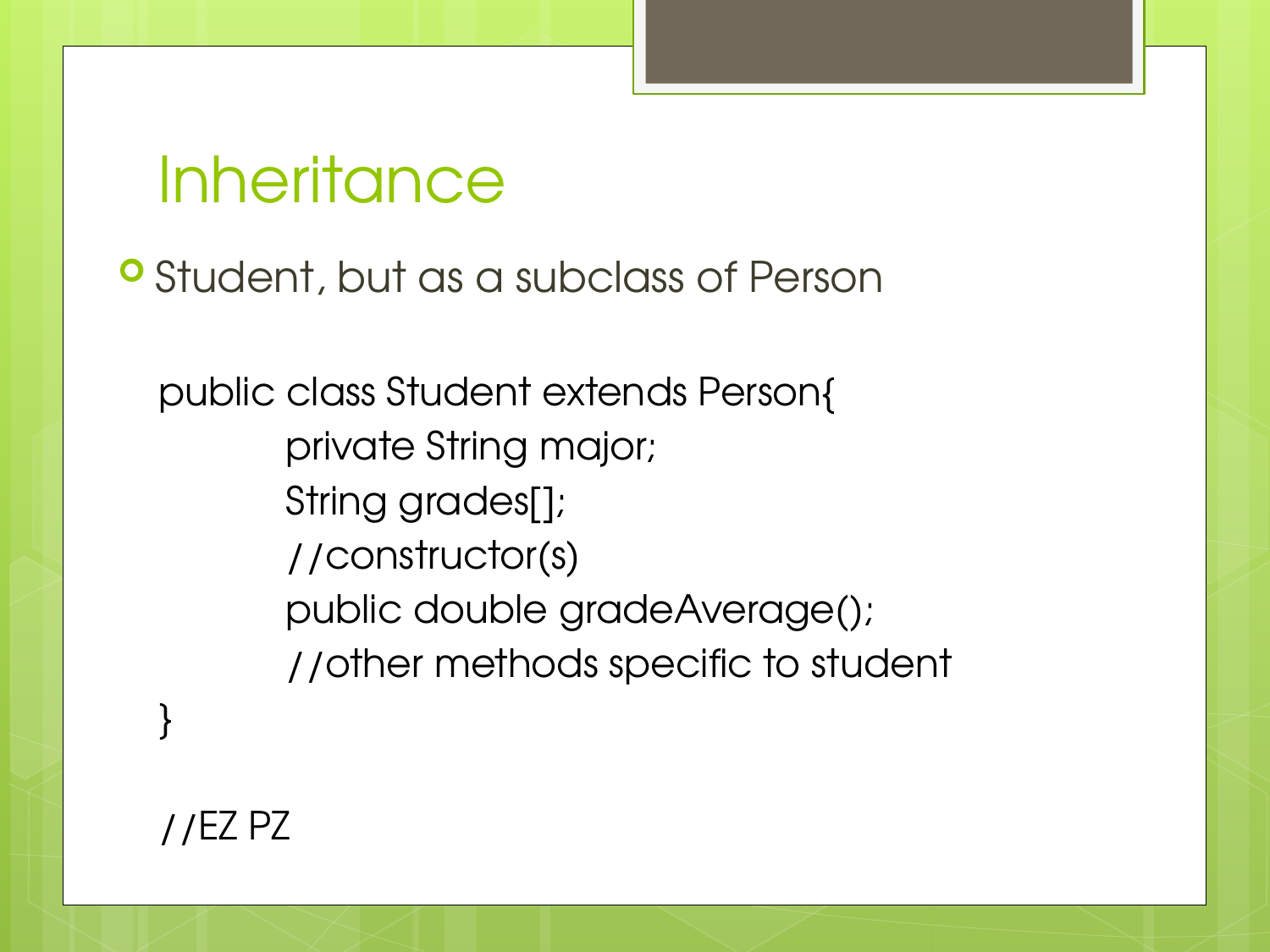

# Inheritance
Student, but as a subclass of Person

public class Student extends Person{
	private String major;
	String grades[];
	//constructor(s)
	public double gradeAverage();
	//other methods specific to student
}

//EZ PZ